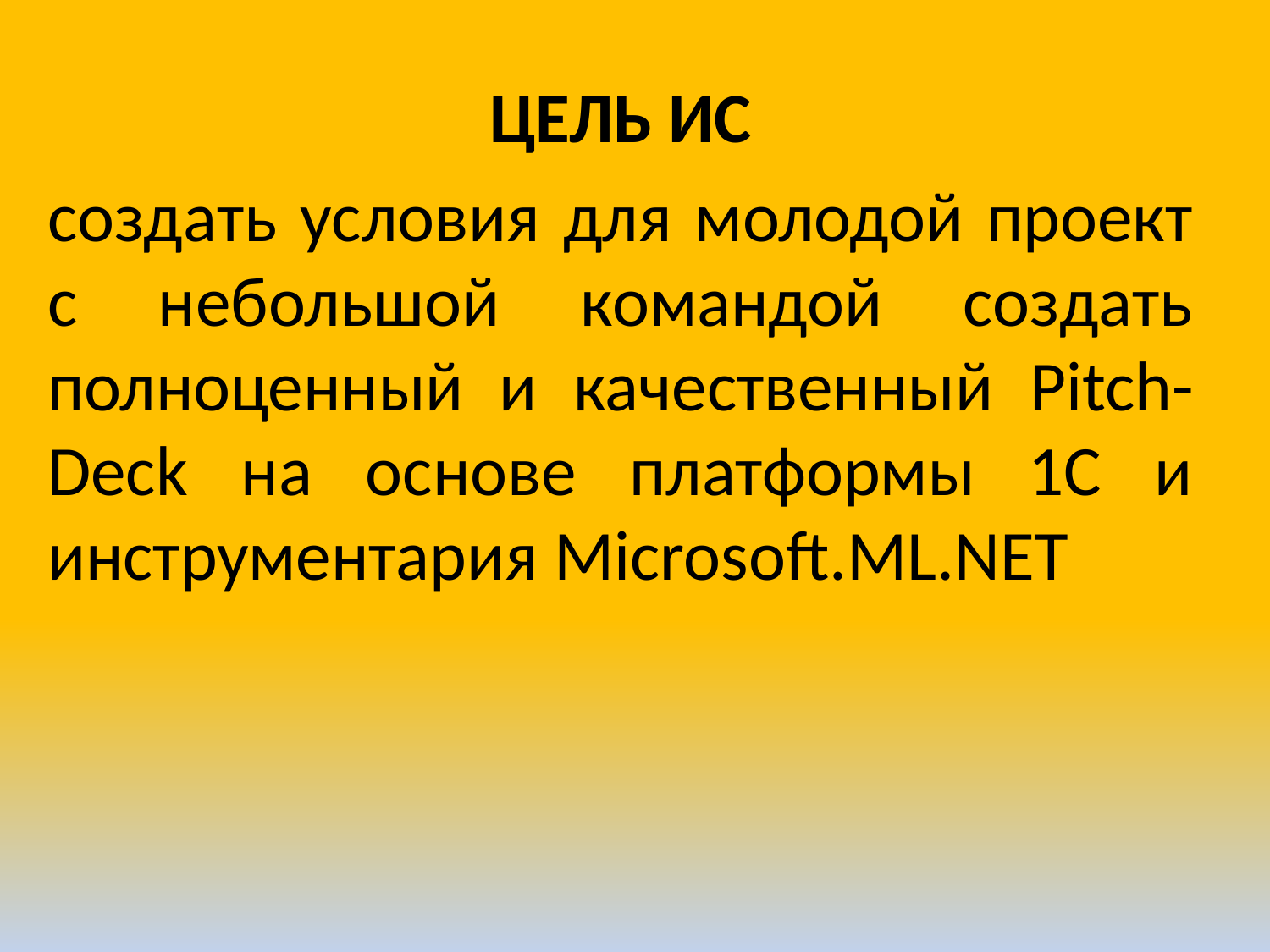

ЦЕЛЬ ИС
создать условия для молодой проект с небольшой командой создать полноценный и качественный Pitch-Deck на основе платформы 1С и инструментария Microsoft.ML.NET